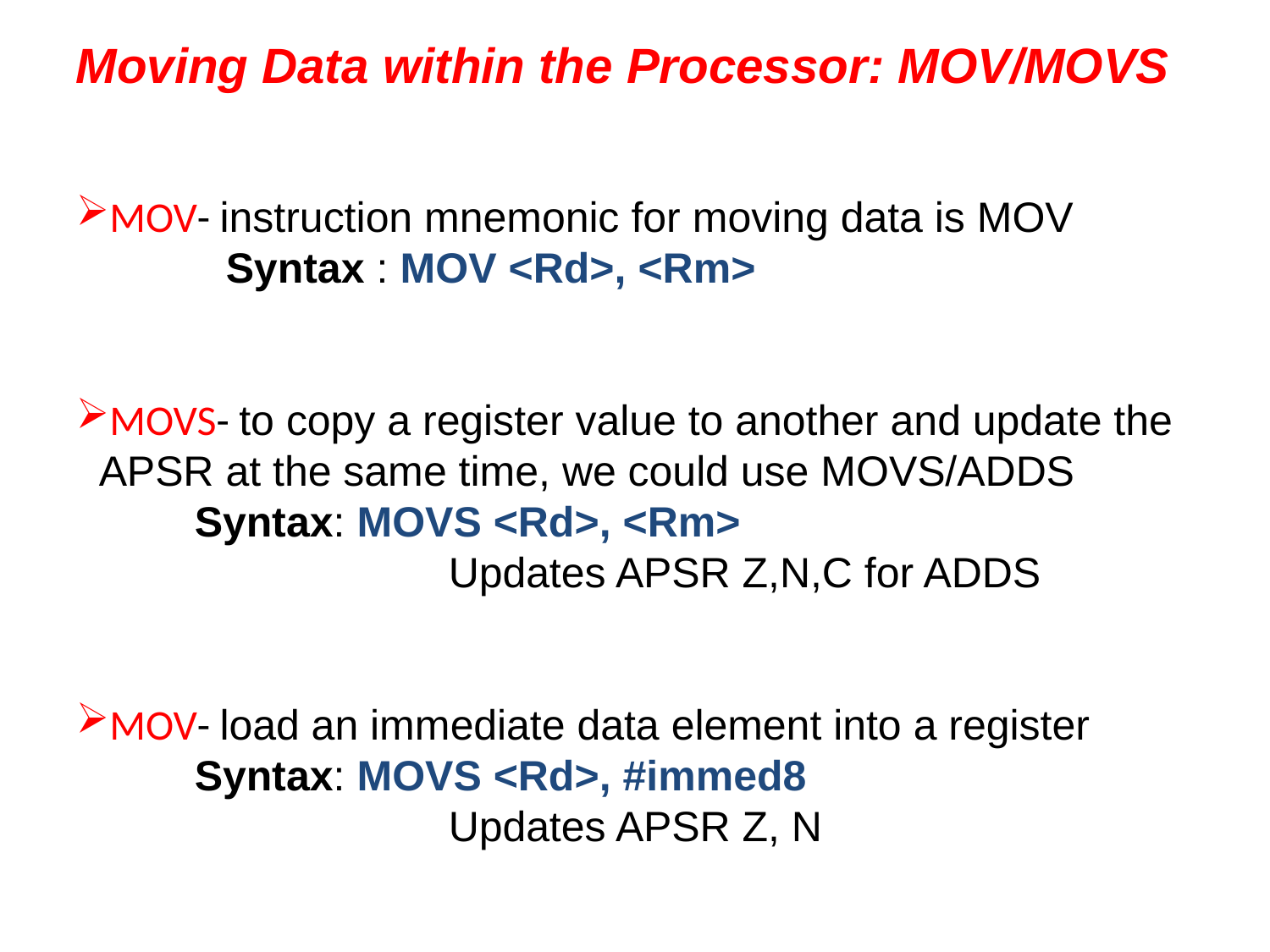

Moving Data within the Processor: MOV/MOVS

MOV- instruction mnemonic for moving data is MOV
	Syntax : MOV <Rd>, <Rm>

MOVS- to copy a register value to another and update the APSR at the same time, we could use MOVS/ADDS
	Syntax: MOVS <Rd>, <Rm>
			Updates APSR Z,N,C for ADDS

MOV- load an immediate data element into a register
	Syntax: MOVS <Rd>, #immed8
			Updates APSR Z, N